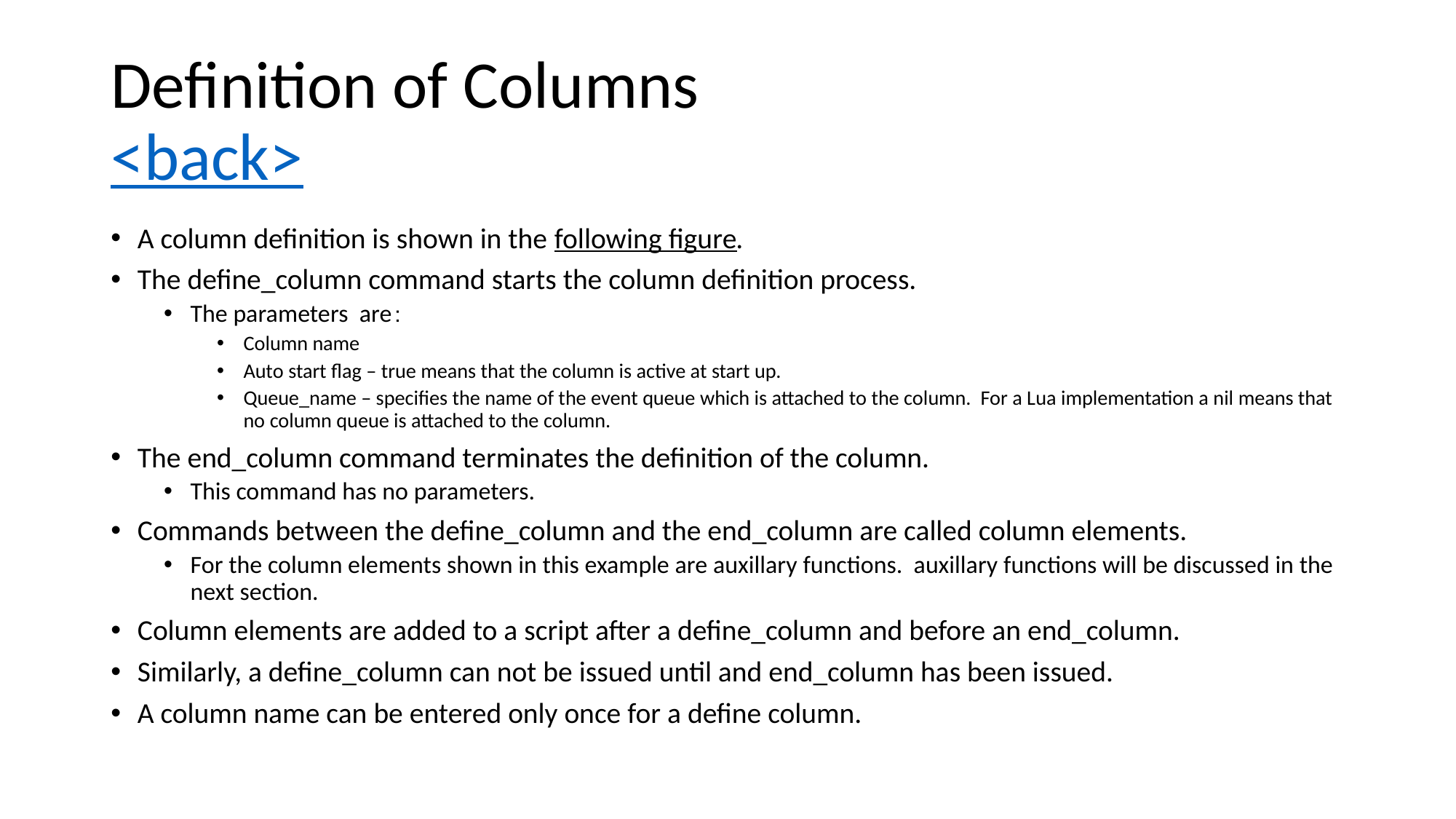

# Definition of Columns <back>
A column definition is shown in the following figure.
The define_column command starts the column definition process.
The parameters  are:
Column name
Auto start flag – true means that the column is active at start up.
Queue_name – specifies the name of the event queue which is attached to the column.  For a Lua implementation a nil means that no column queue is attached to the column.
The end_column command terminates the definition of the column.
This command has no parameters.
Commands between the define_column and the end_column are called column elements.
For the column elements shown in this example are auxillary functions.  auxillary functions will be discussed in the next section.
Column elements are added to a script after a define_column and before an end_column.
Similarly, a define_column can not be issued until and end_column has been issued.
A column name can be entered only once for a define column.